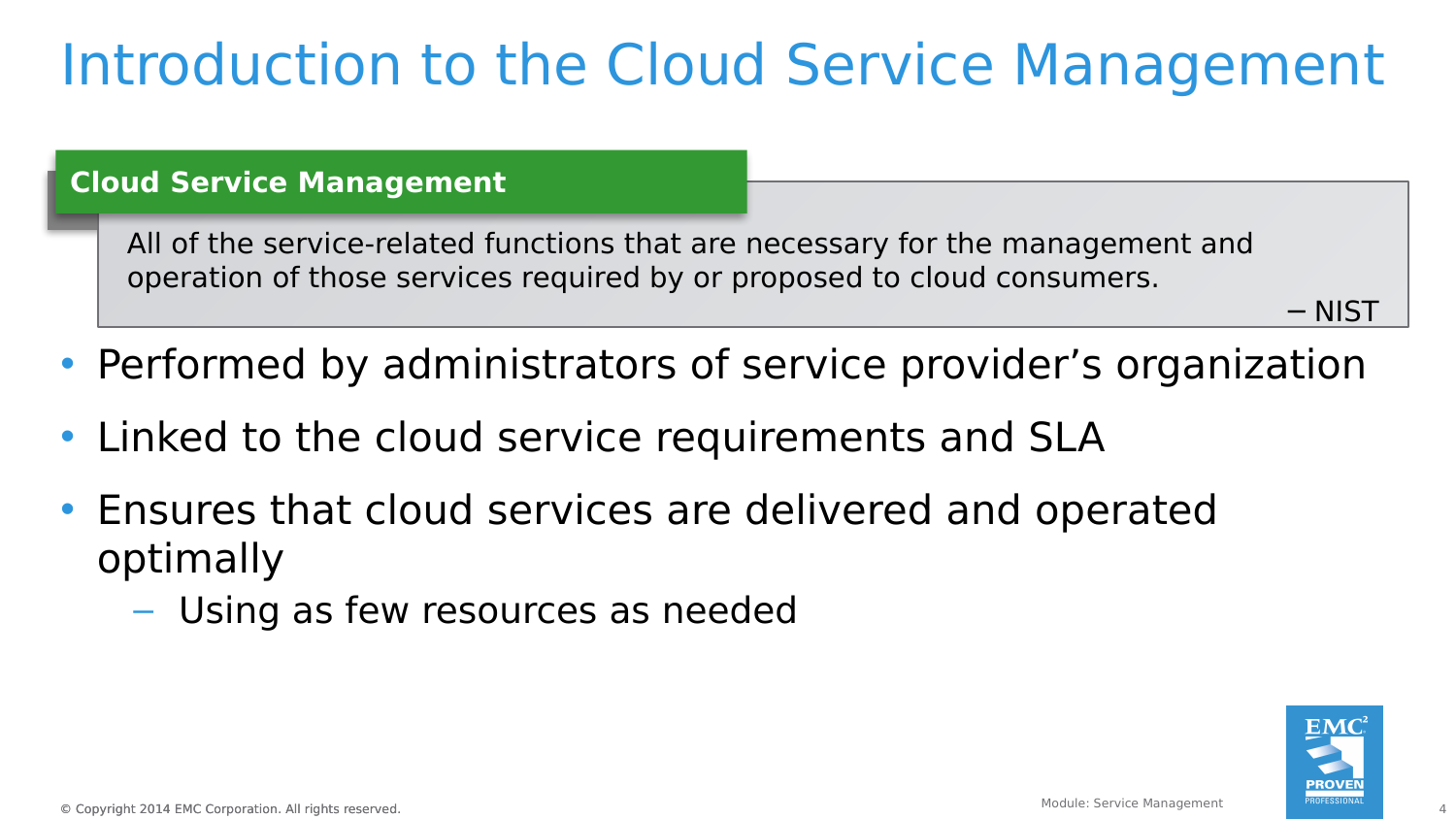

# Introduction to the Cloud Service Management
Cloud Service Management

All of the service-related functions that are necessary for the management and operation of those services required by or proposed to cloud consumers.
─ NIST
Performed by administrators of service provider’s organization
Linked to the cloud service requirements and SLA
Ensures that cloud services are delivered and operated optimally
Using as few resources as needed

Module: Service Management